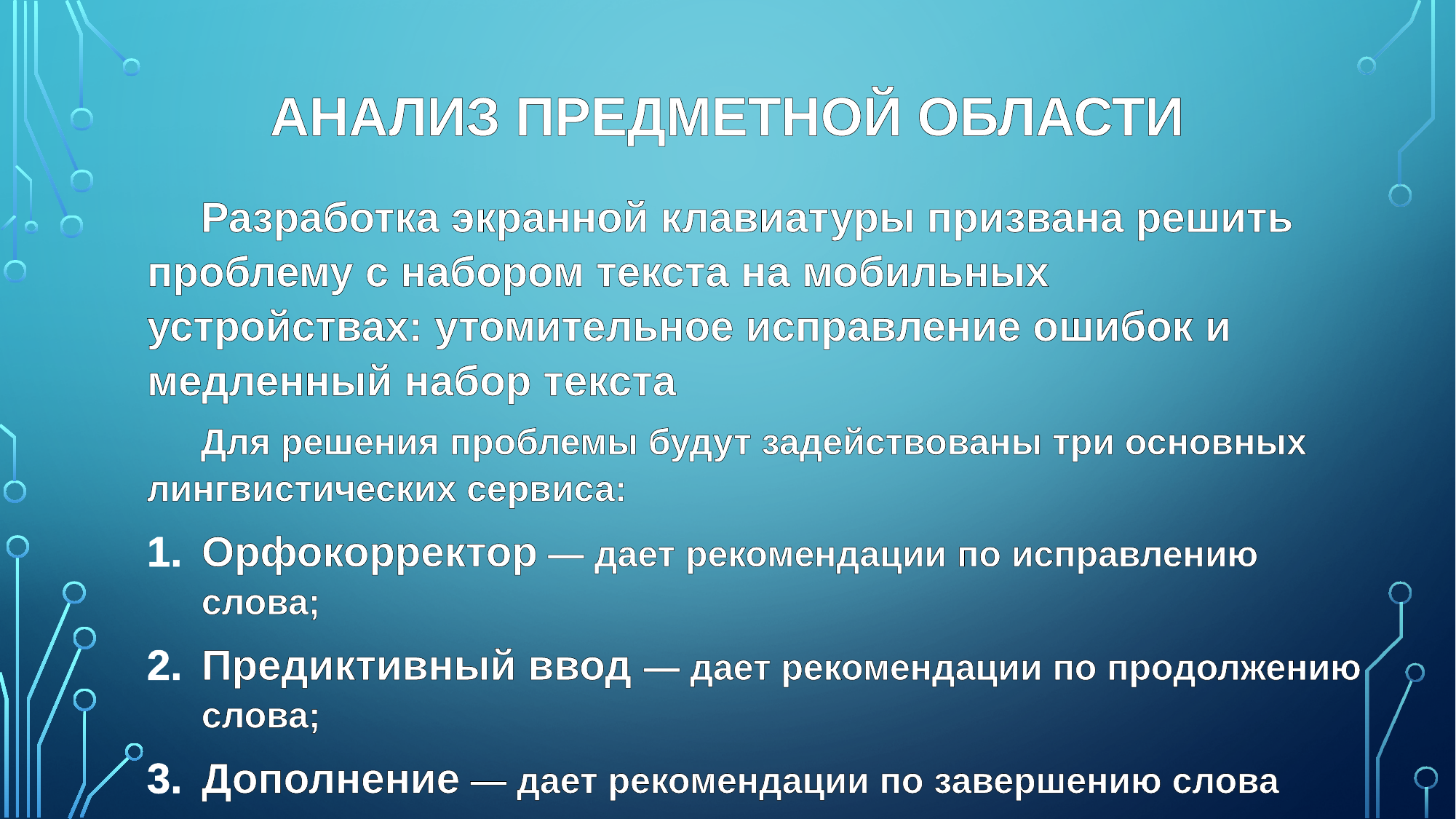

# АНАЛИЗ ПРЕДМЕТНОЙ ОБЛАСТИ
Разработка экранной клавиатуры призвана решить проблему с набором текста на мобильных устройствах: утомительное исправление ошибок и медленный набор текста
Для решения проблемы будут задействованы три основных лингвистических сервиса:
Орфокорректор — дает рекомендации по исправлению слова;
Предиктивный ввод — дает рекомендации по продолжению слова;
Дополнение — дает рекомендации по завершению слова